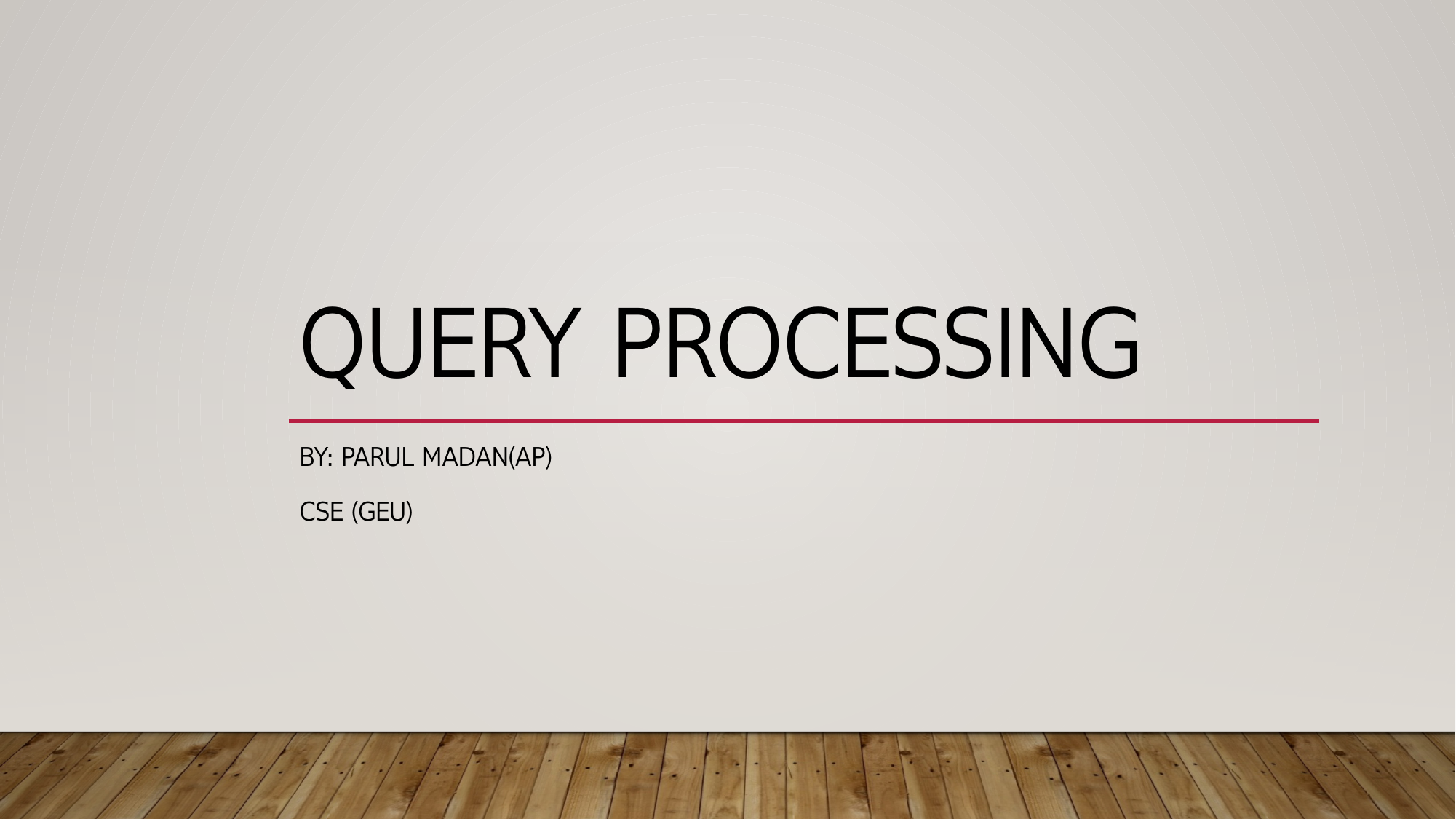

# Query processing
By: parul madan(ap)
Cse (geu)